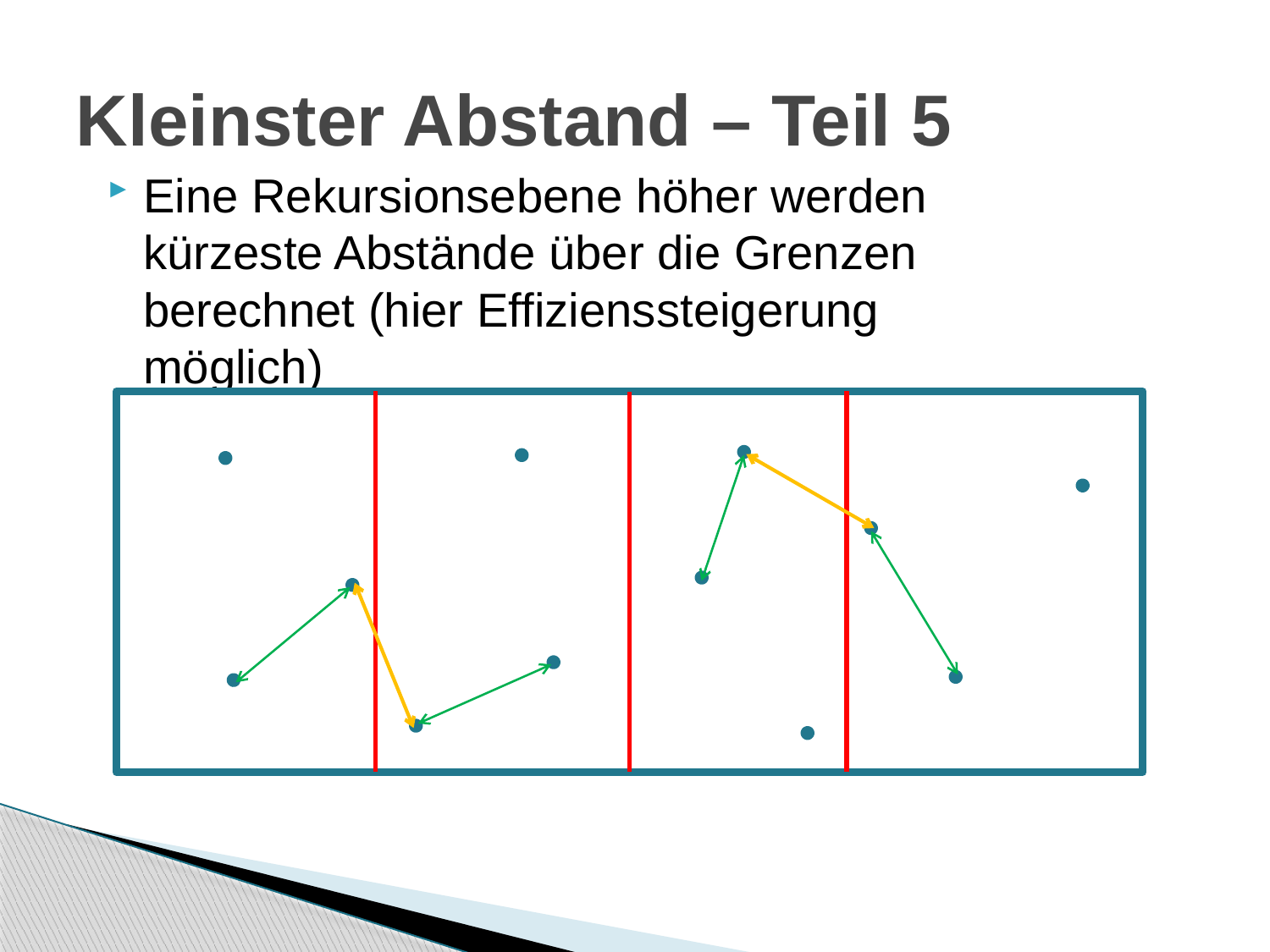

# Kleinster Abstand – Teil 5
Eine Rekursionsebene höher werden kürzeste Abstände über die Grenzen berechnet (hier Effizienssteigerung möglich)